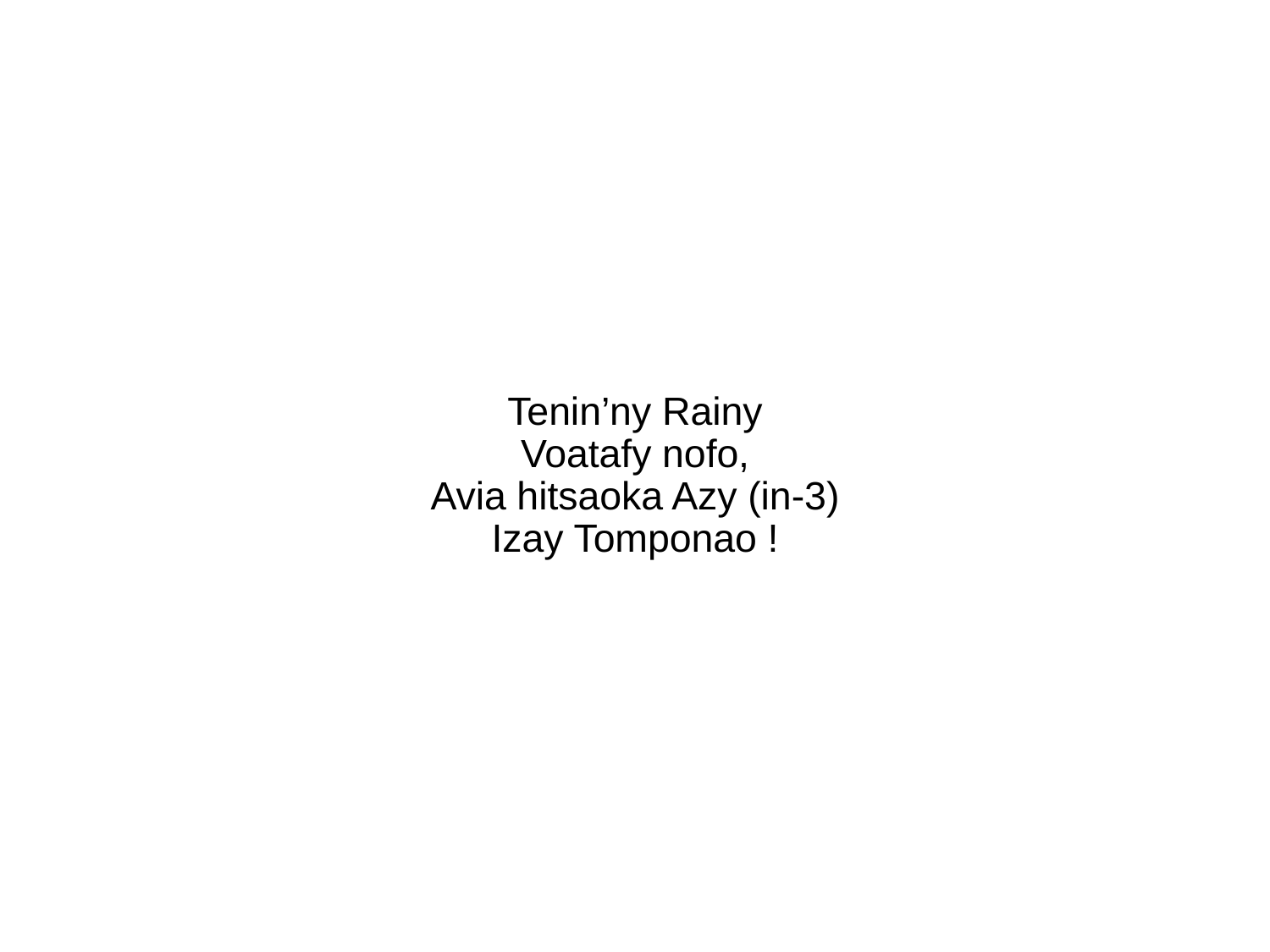

Tenin’ny Rainy
Voatafy nofo,
Avia hitsaoka Azy (in-3)
Izay Tomponao !